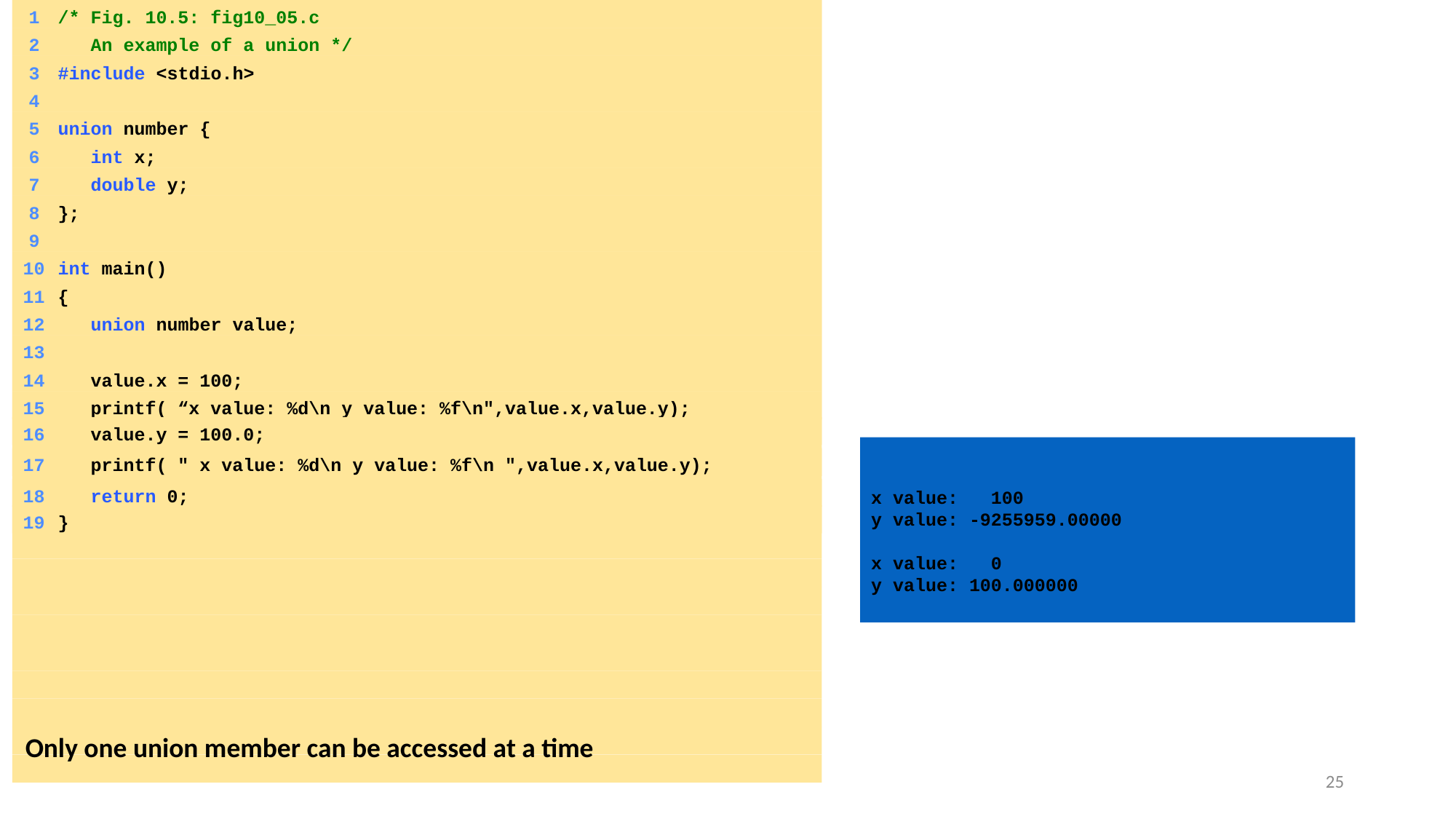

1	/* Fig. 10.5: fig10_05.c

	2	   An example of a union */

	3	#include <stdio.h>

	4

	5	union number {

	6	   int x;

	7	   double y;

	8	};

	9

	10	int main()

	11	{

	12	   union number value;

	13

	14	   value.x = 100;

	15	   printf( “x value: %d\n y value: %f\n",value.x,value.y);

	17	   printf( " x value: %d\n y value: %f\n ",value.x,value.y);

	18	   return 0;

	19	}

	16	   value.y = 100.0;

x value:   100
y value: -9255959.00000

x value:   0
y value: 100.000000

Only one union member can be accessed at a time
25